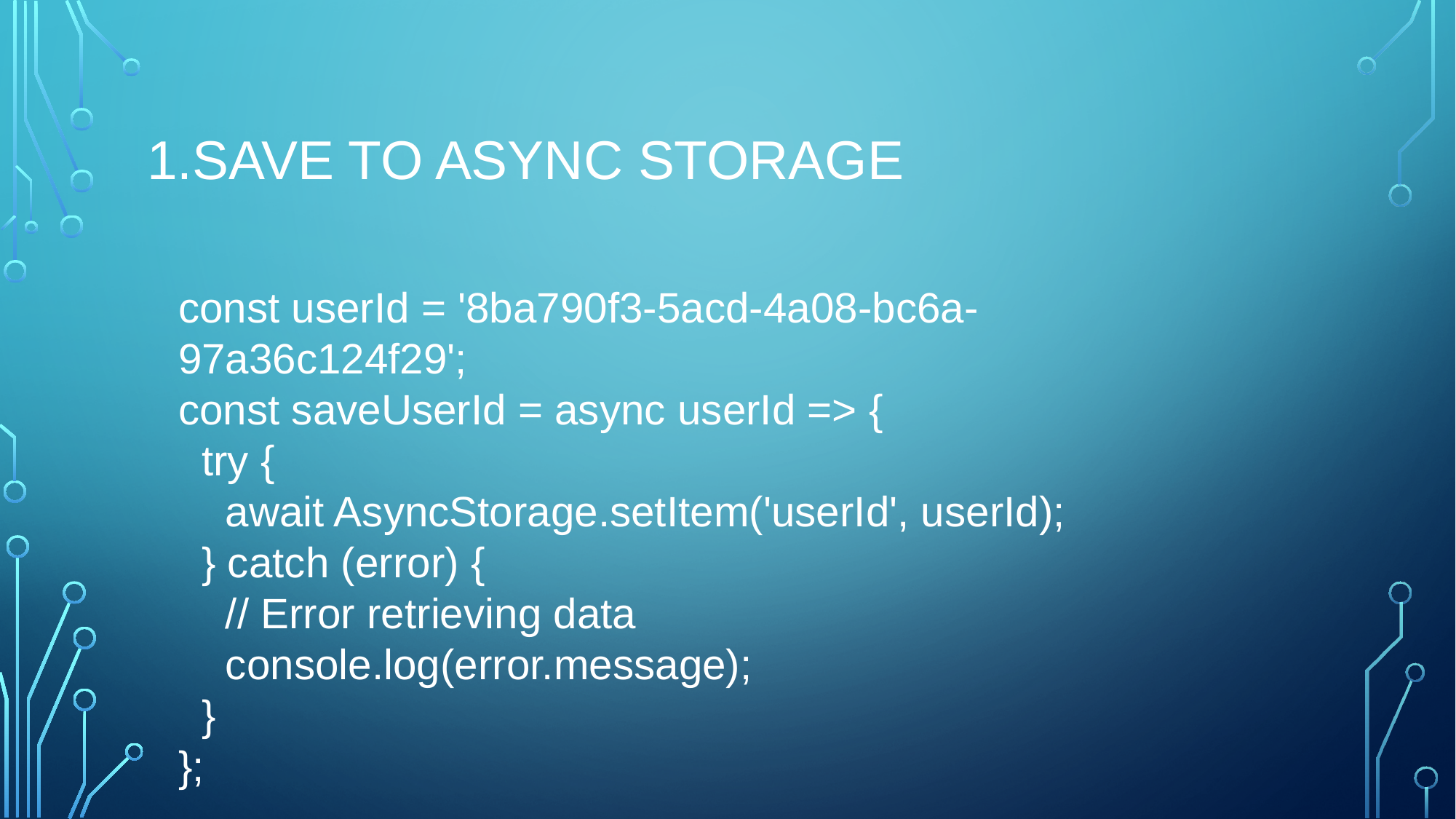

# 1.Save to AsYNC STORAGE
const userId = '8ba790f3-5acd-4a08-bc6a-97a36c124f29';
const saveUserId = async userId => {
  try {
    await AsyncStorage.setItem('userId', userId);
  } catch (error) {
    // Error retrieving data
    console.log(error.message);
  }
};